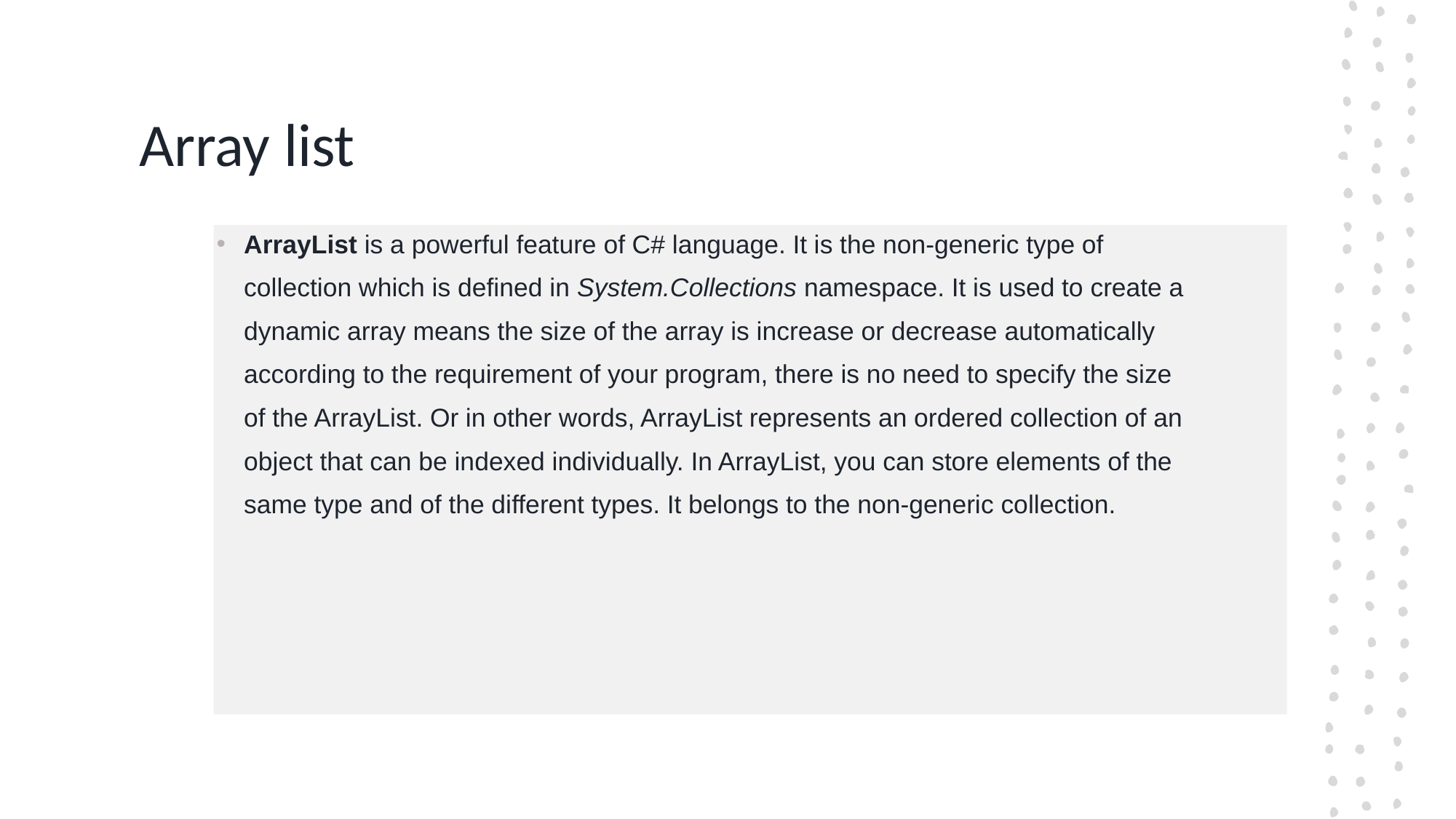

# Array list
ArrayList is a powerful feature of C# language. It is the non-generic type of collection which is defined in System.Collections namespace. It is used to create a dynamic array means the size of the array is increase or decrease automatically according to the requirement of your program, there is no need to specify the size of the ArrayList. Or in other words, ArrayList represents an ordered collection of an object that can be indexed individually. In ArrayList, you can store elements of the same type and of the different types. It belongs to the non-generic collection.